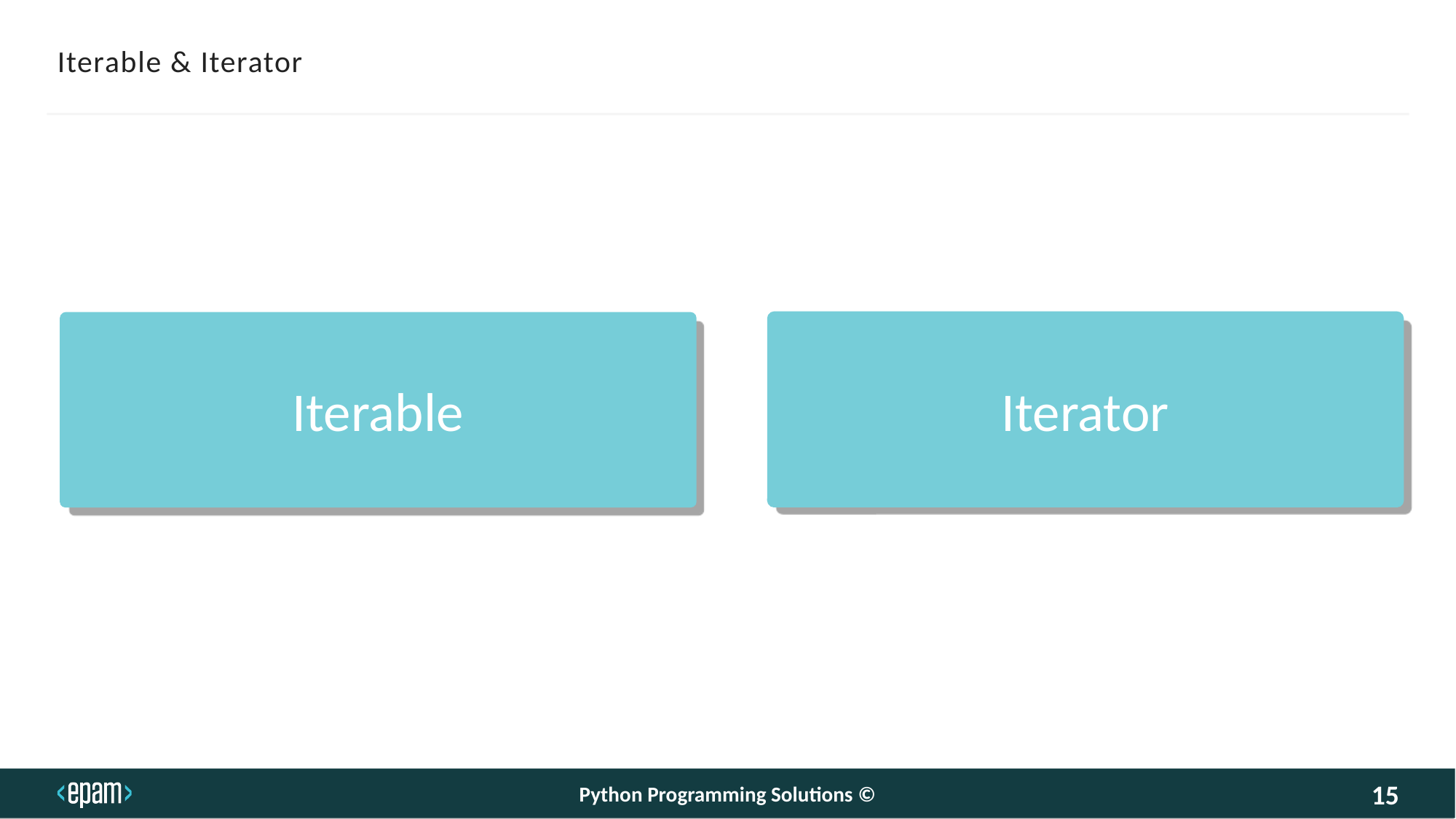

Iterable & Iterator
Iterator
Iterable
Python Programming Solutions ©
15